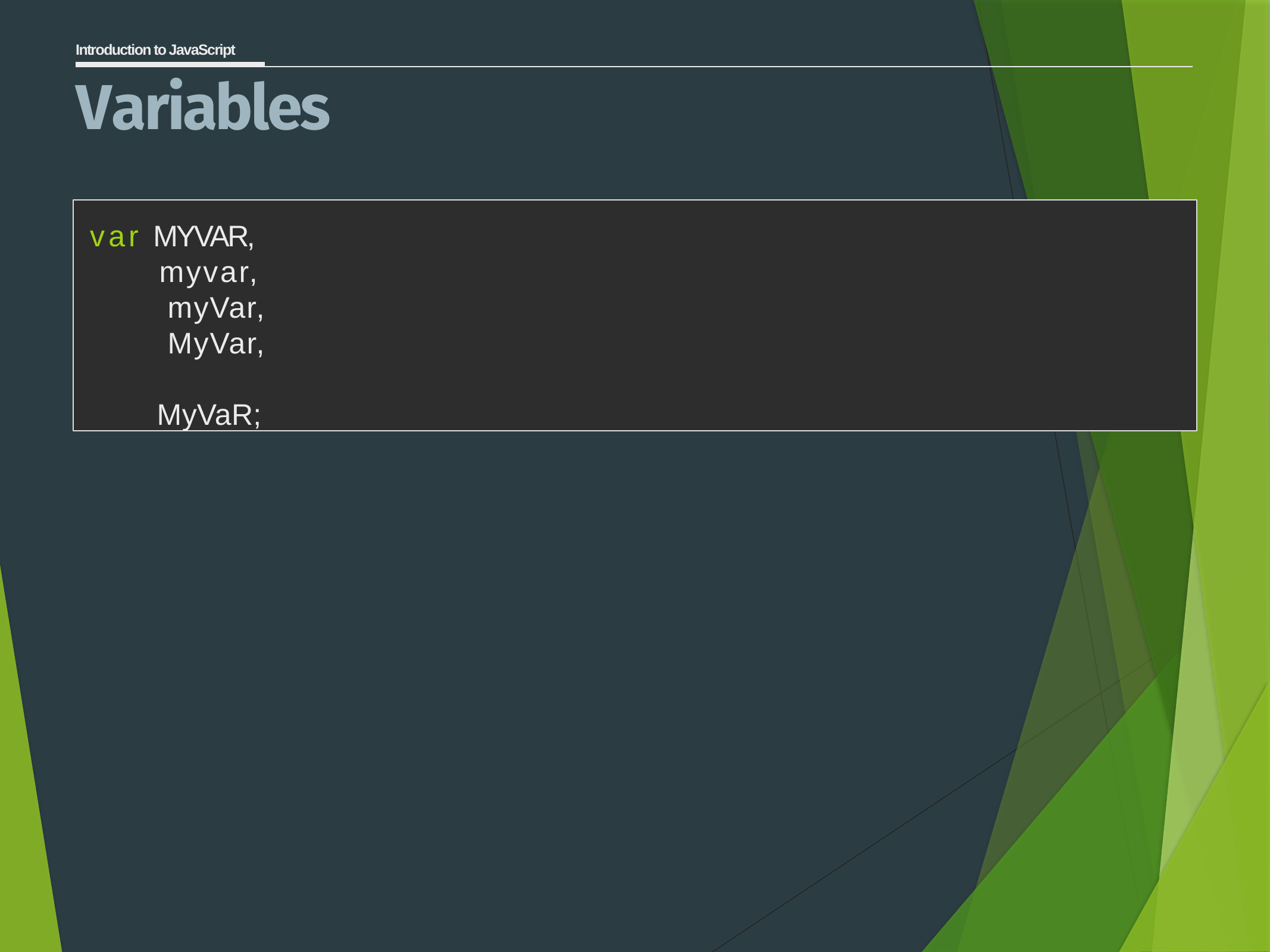

Introduction to JavaScript

# Variables

var MYVAR,
myvar,  myVar,  MyVar,  MyVaR;